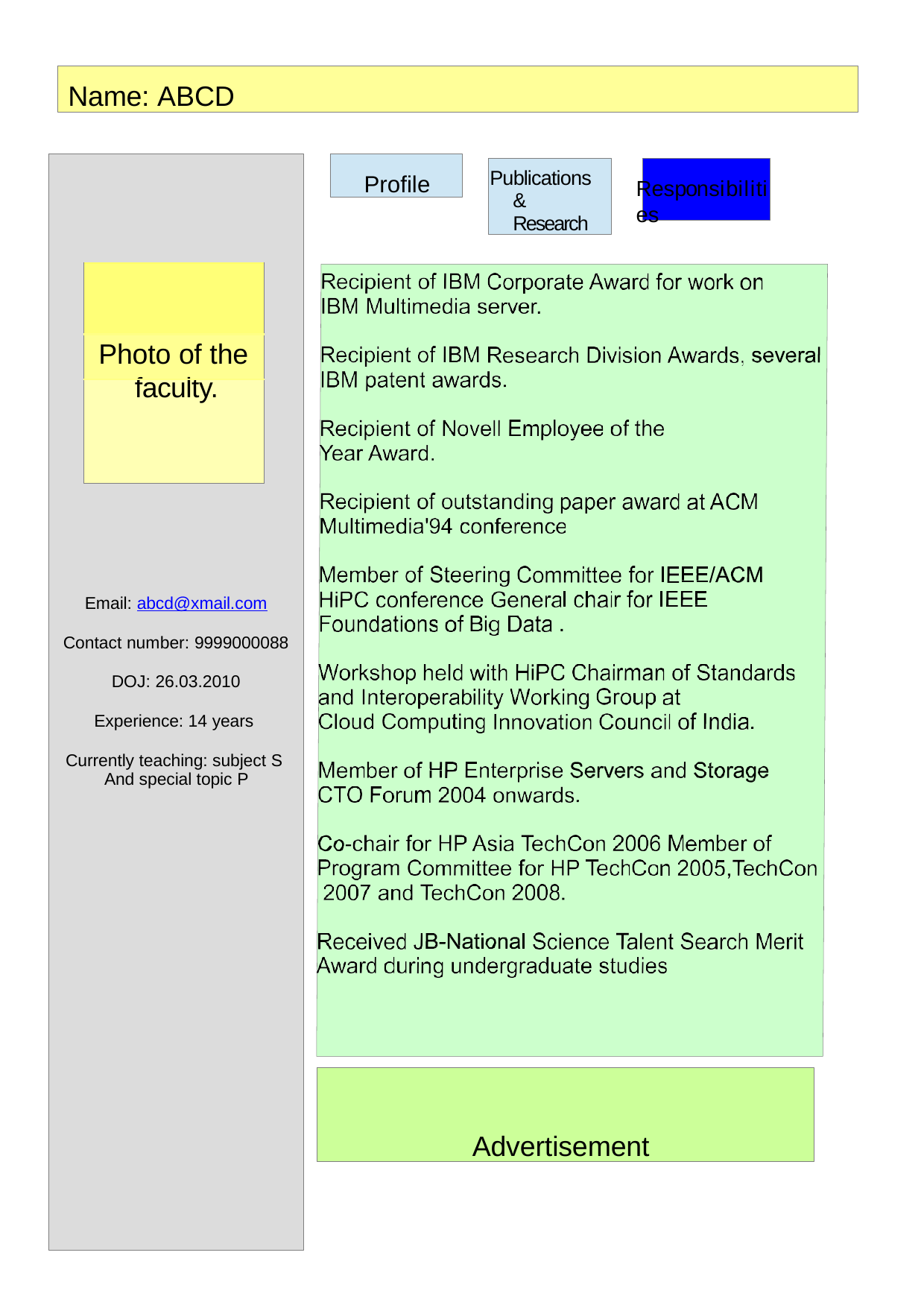

Name: ABCD

Profile
Publications &  Research

Responsibilities
|  |
| --- |
| Photo of the |
| faculty. |

Email: abcd@xmail.com

Contact number: 9999000088

DOJ: 26.03.2010

Experience: 14 years

Currently teaching: subject S  And special topic P

Advertisement